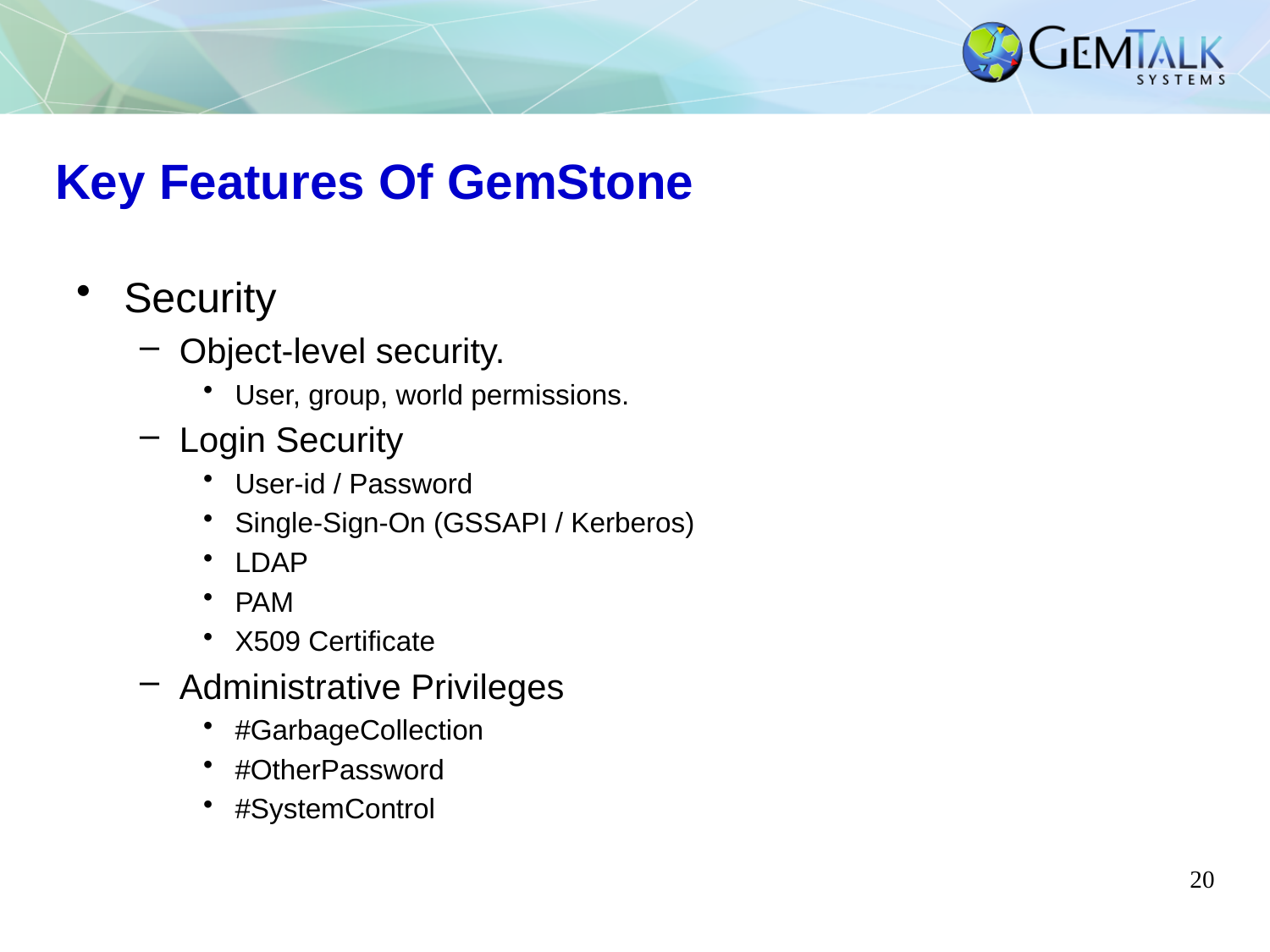

# Key Features Of GemStone
Security
Object-level security.
User, group, world permissions.
Login Security
User-id / Password
Single-Sign-On (GSSAPI / Kerberos)
LDAP
PAM
X509 Certificate
Administrative Privileges
#GarbageCollection
#OtherPassword
#SystemControl
20